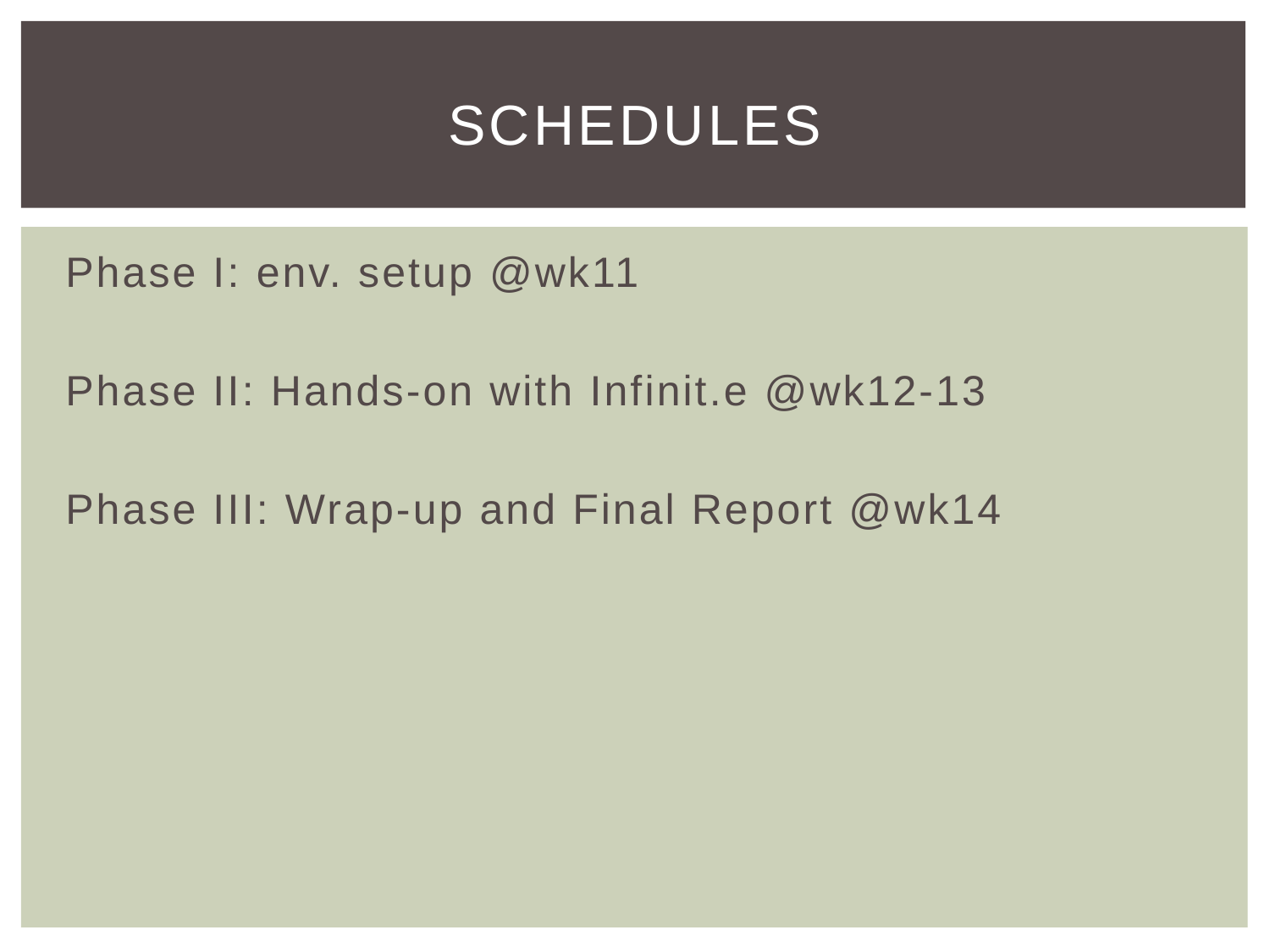

# Schedules
Phase I: env. setup @wk11

Phase II: Hands-on with Infinit.e @wk12-13

Phase III: Wrap-up and Final Report @wk14